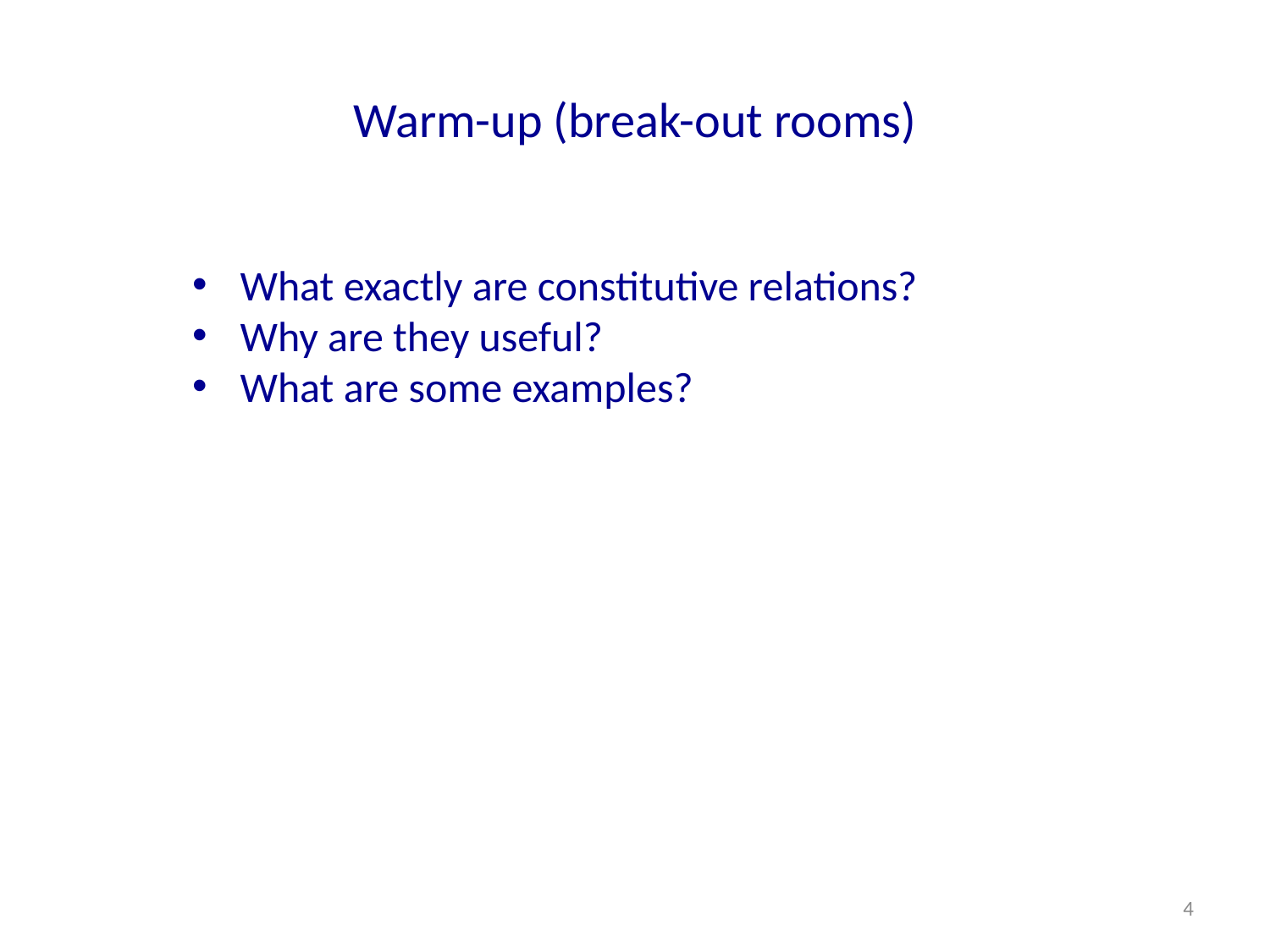

# Warm-up (break-out rooms)
What exactly are constitutive relations?
Why are they useful?
What are some examples?
4